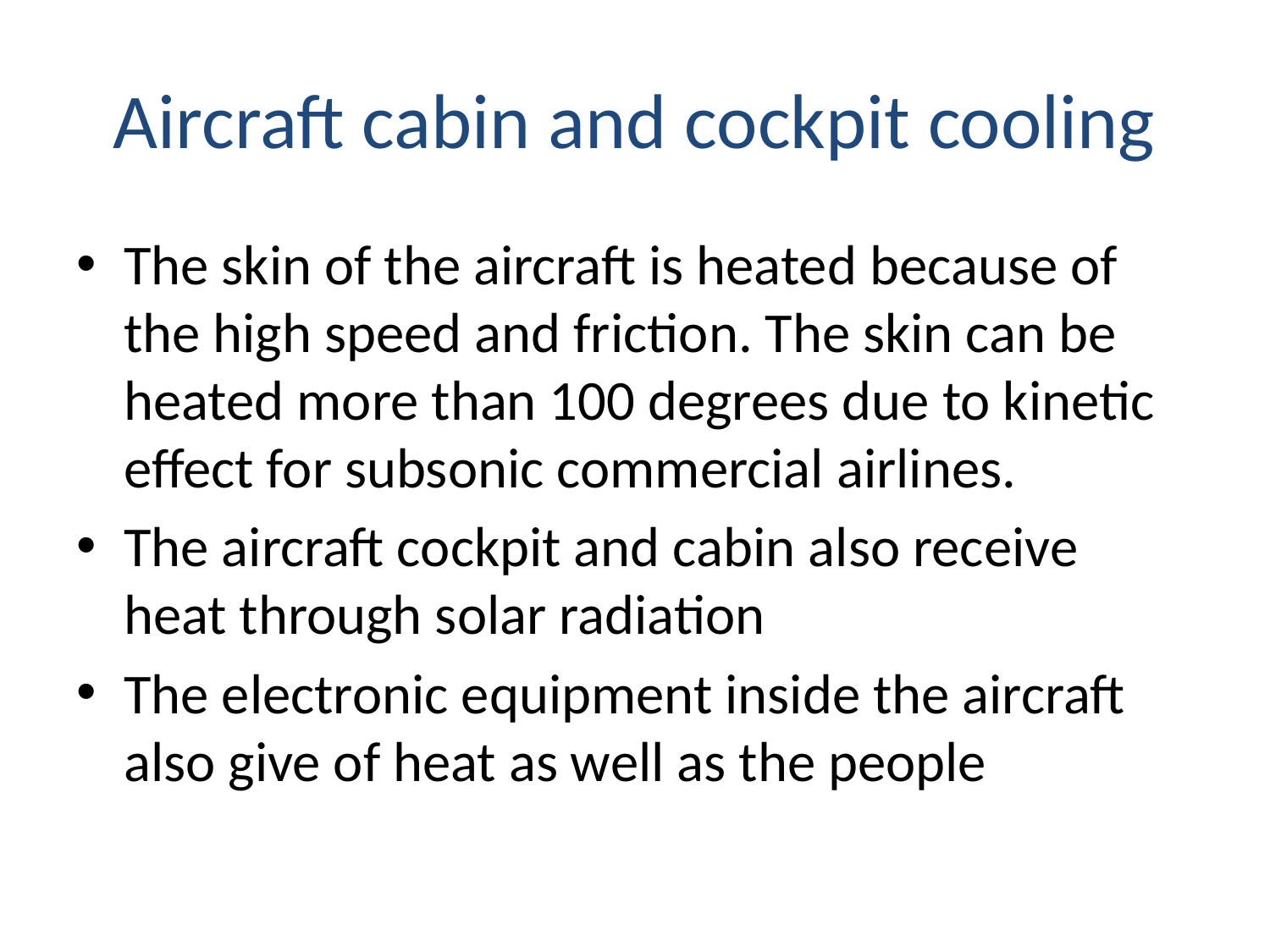

# Aircraft cabin and cockpit cooling
The skin of the aircraft is heated because of the high speed and friction. The skin can be heated more than 100 degrees due to kinetic effect for subsonic commercial airlines.
The aircraft cockpit and cabin also receive heat through solar radiation
The electronic equipment inside the aircraft also give of heat as well as the people